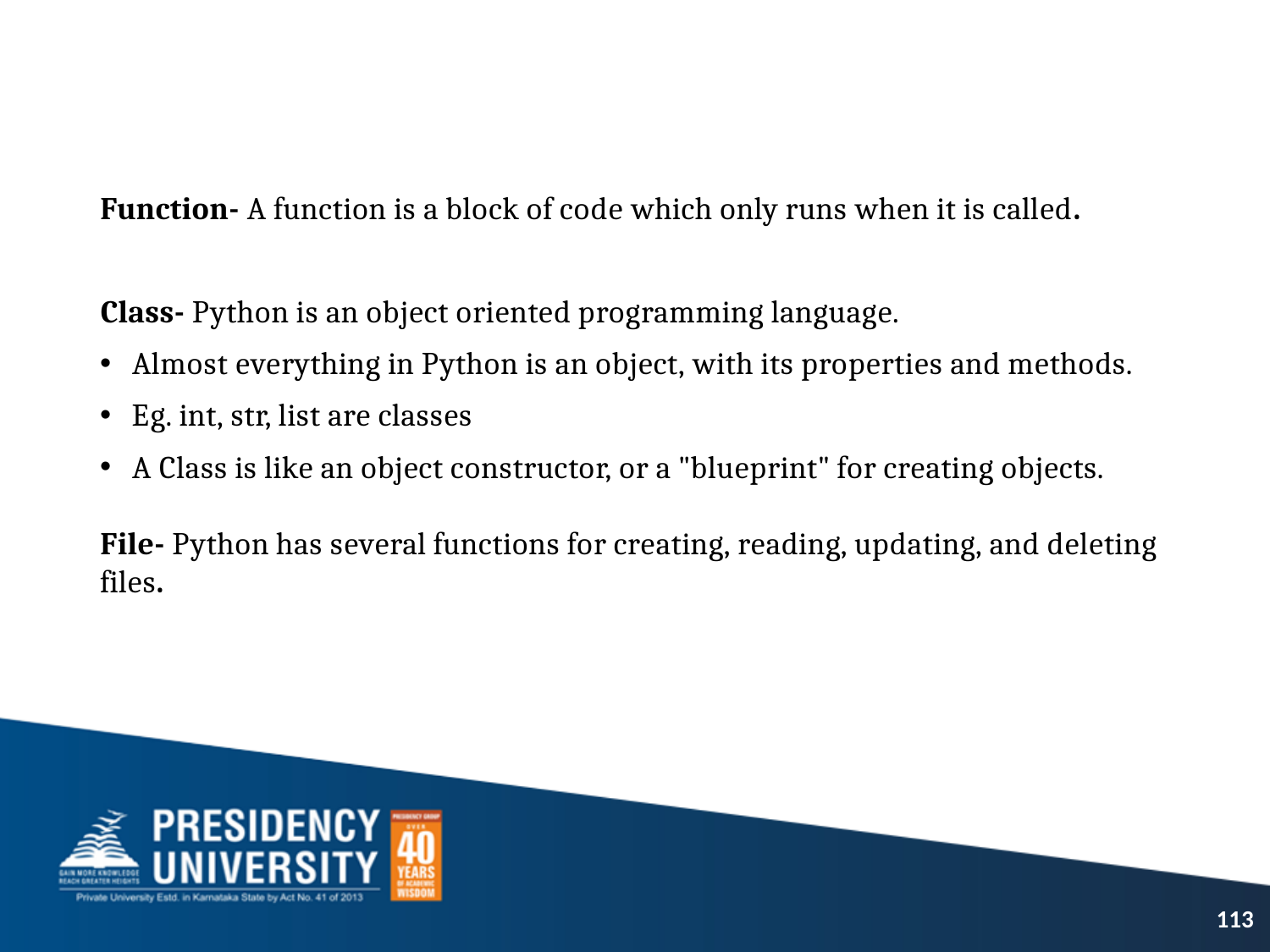

#
Function- A function is a block of code which only runs when it is called.

Class- Python is an object oriented programming language.
Almost everything in Python is an object, with its properties and methods.
Eg. int, str, list are classes
A Class is like an object constructor, or a "blueprint" for creating objects.

File- Python has several functions for creating, reading, updating, and deleting files.

113